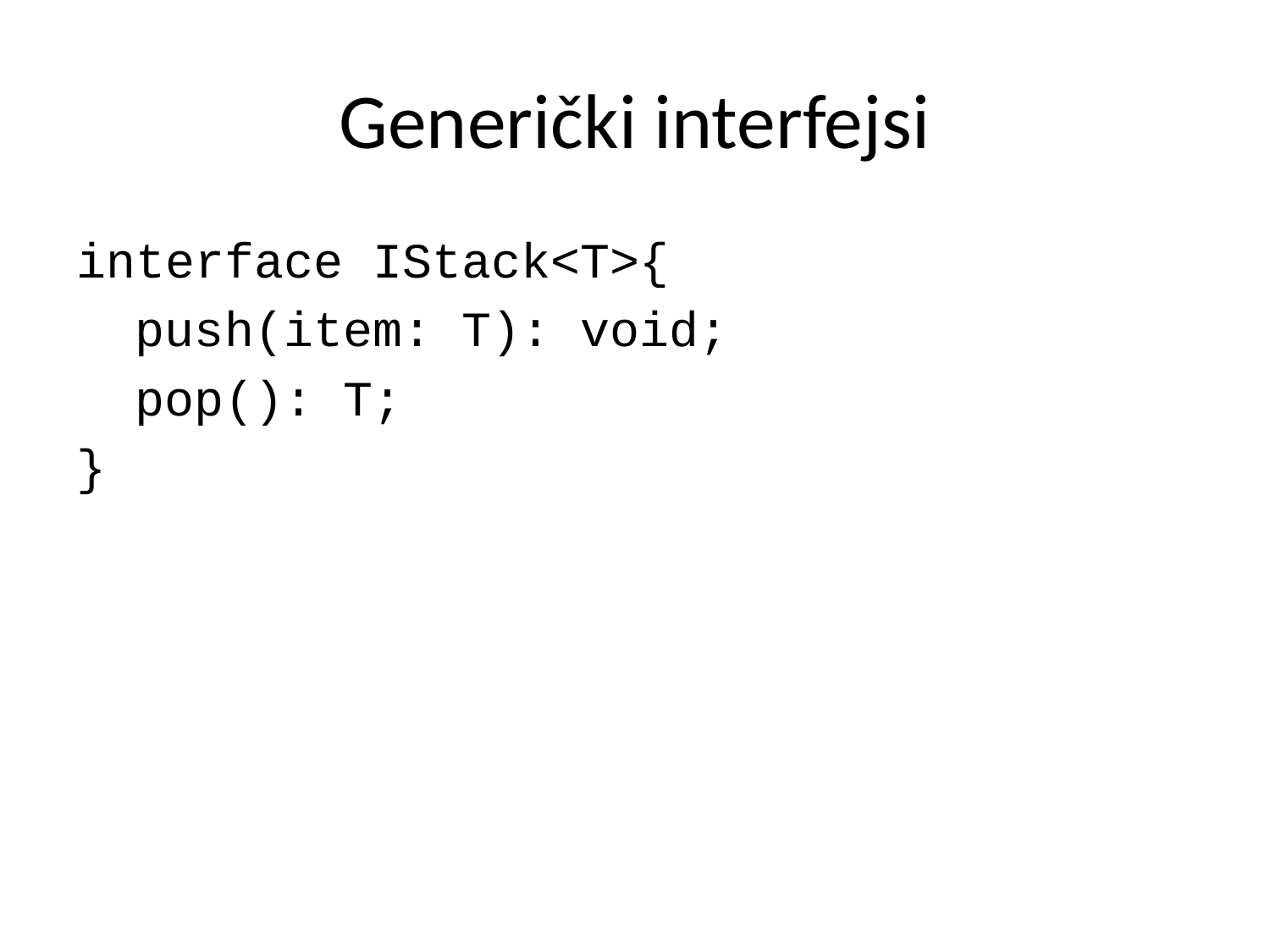

# Generički interfejsi
interface IStack<T>{
  push(item: T): void;
  pop(): T;
}